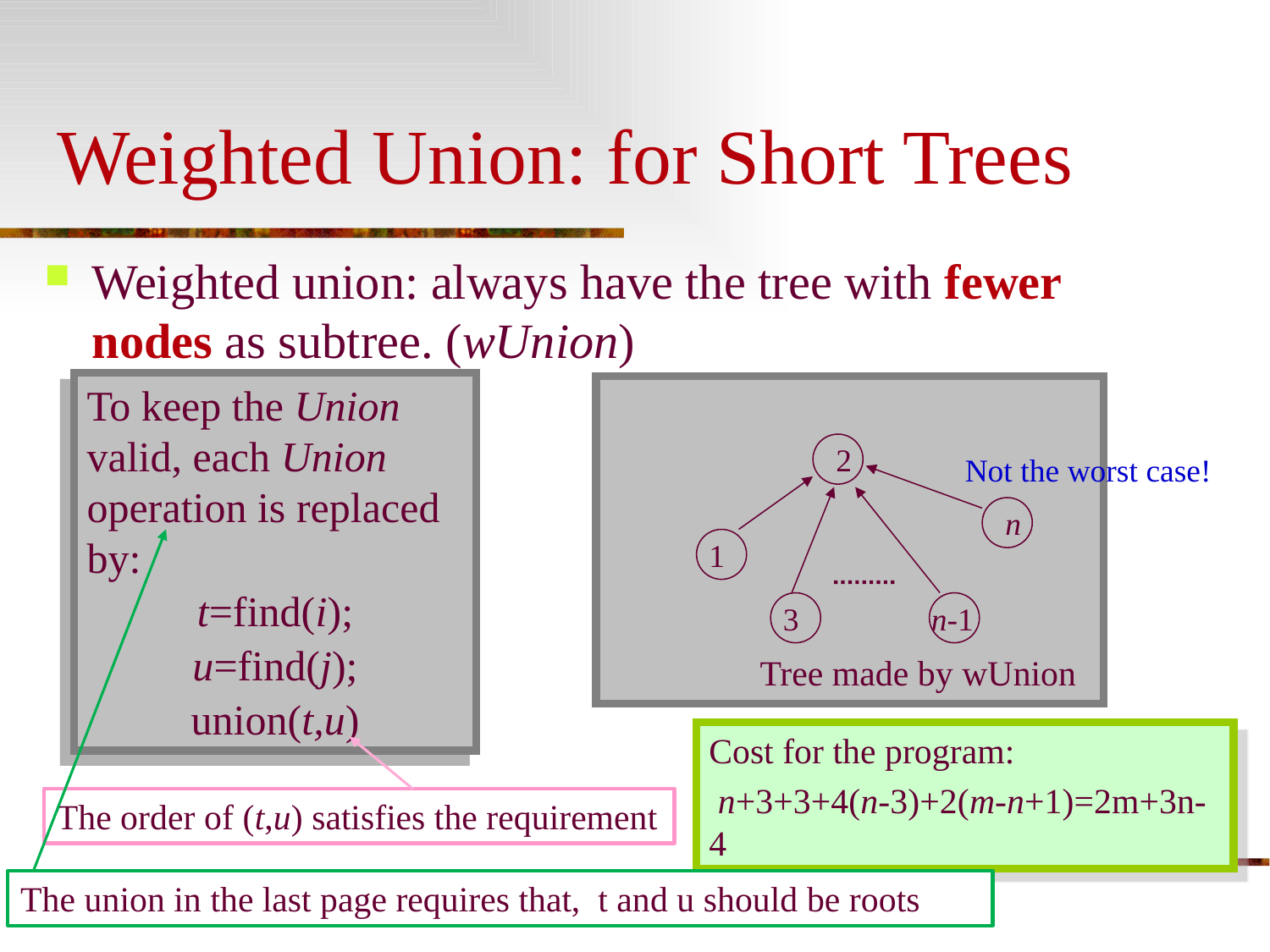

# Weighted Union: for Short Trees
Weighted union: always have the tree with fewer nodes as subtree. (wUnion)
To keep the Union valid, each Union operation is replaced by:
t=find(i);
u=find(j);
union(t,u)

2
Not the worst case!

n

1

3
n-1

Tree made by wUnion
Cost for the program:
 n+3+3+4(n-3)+2(m-n+1)=2m+3n-4

The order of (t,u) satisfies the requirement
The union in the last page requires that,  t and u should be roots